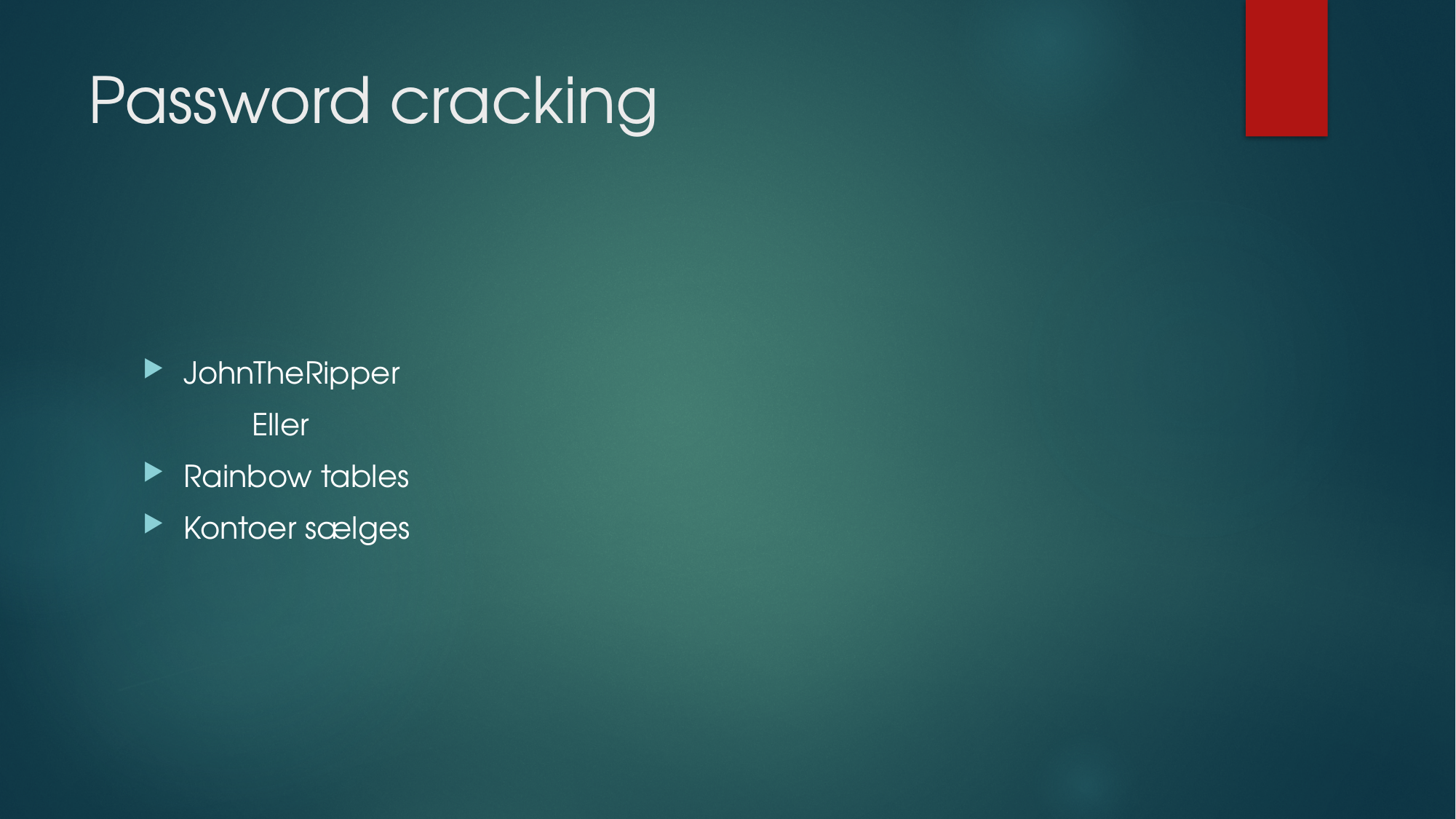

# Password cracking

JohnTheRipper
	Eller
Rainbow tables
Kontoer sælges